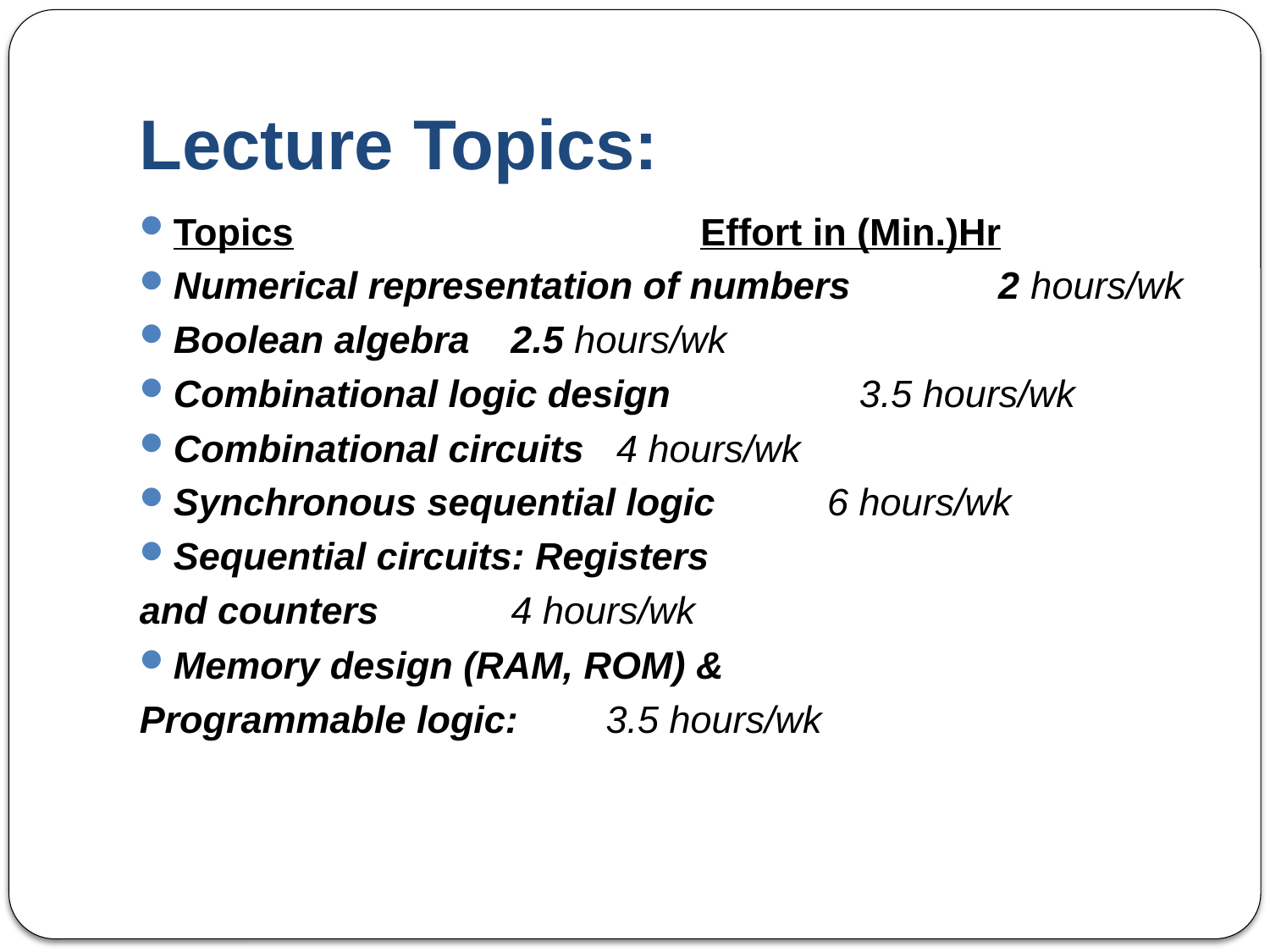

# Lecture Topics:
Topics		                     	Effort in (Min.)Hr
Numerical representation of numbers              2 hours/wk
Boolean algebra				  2.5 hours/wk
Combinational logic design		               3.5 hours/wk
Combinational circuits			  4 hours/wk
Synchronous sequential logic		  6 hours/wk
Sequential circuits: Registers
and counters 					  4 hours/wk
Memory design (RAM, ROM) &
Programmable logic:				 3.5 hours/wk